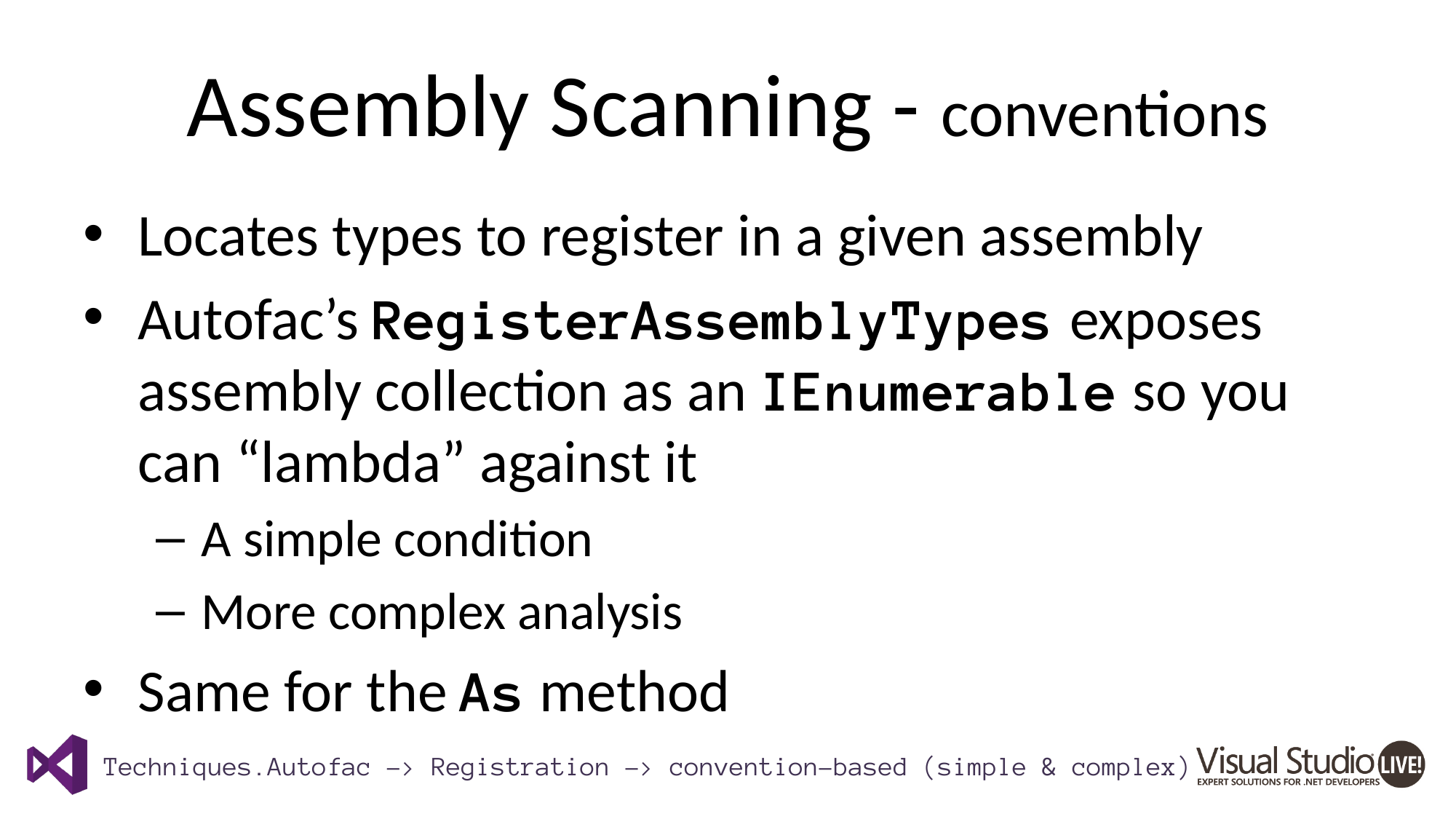

# Assembly Scanning - conventions
Locates types to register in a given assembly
Autofac’s RegisterAssemblyTypes exposes assembly collection as an IEnumerable so you can “lambda” against it
A simple condition
More complex analysis
Same for the As method
Techniques.Autofac -> Registration -> convention-based (simple & complex)